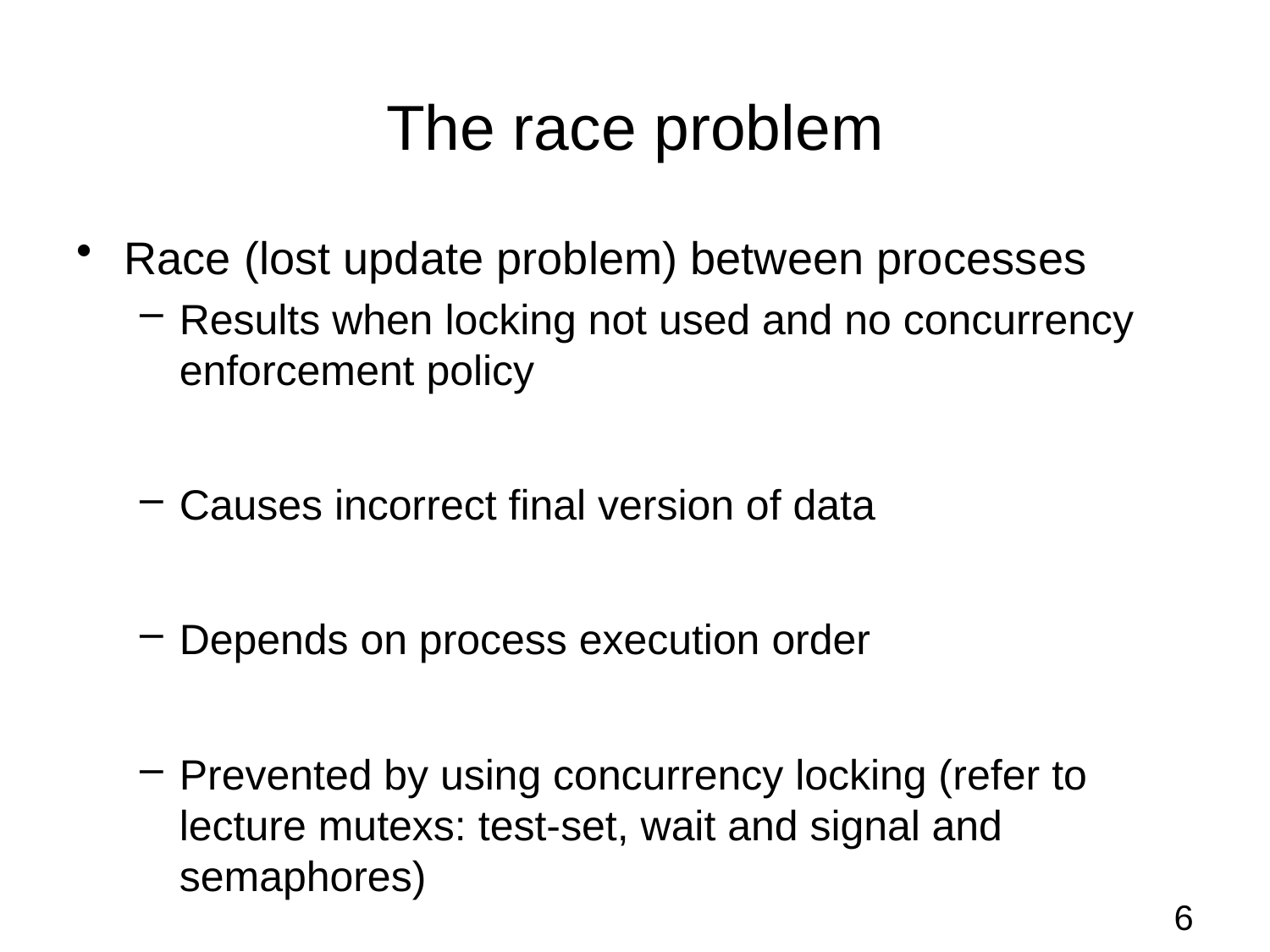

# The race problem
Race (lost update problem) between processes
Results when locking not used and no concurrency enforcement policy

Causes incorrect final version of data

Depends on process execution order

Prevented by using concurrency locking (refer to lecture mutexs: test-set, wait and signal and semaphores)

6